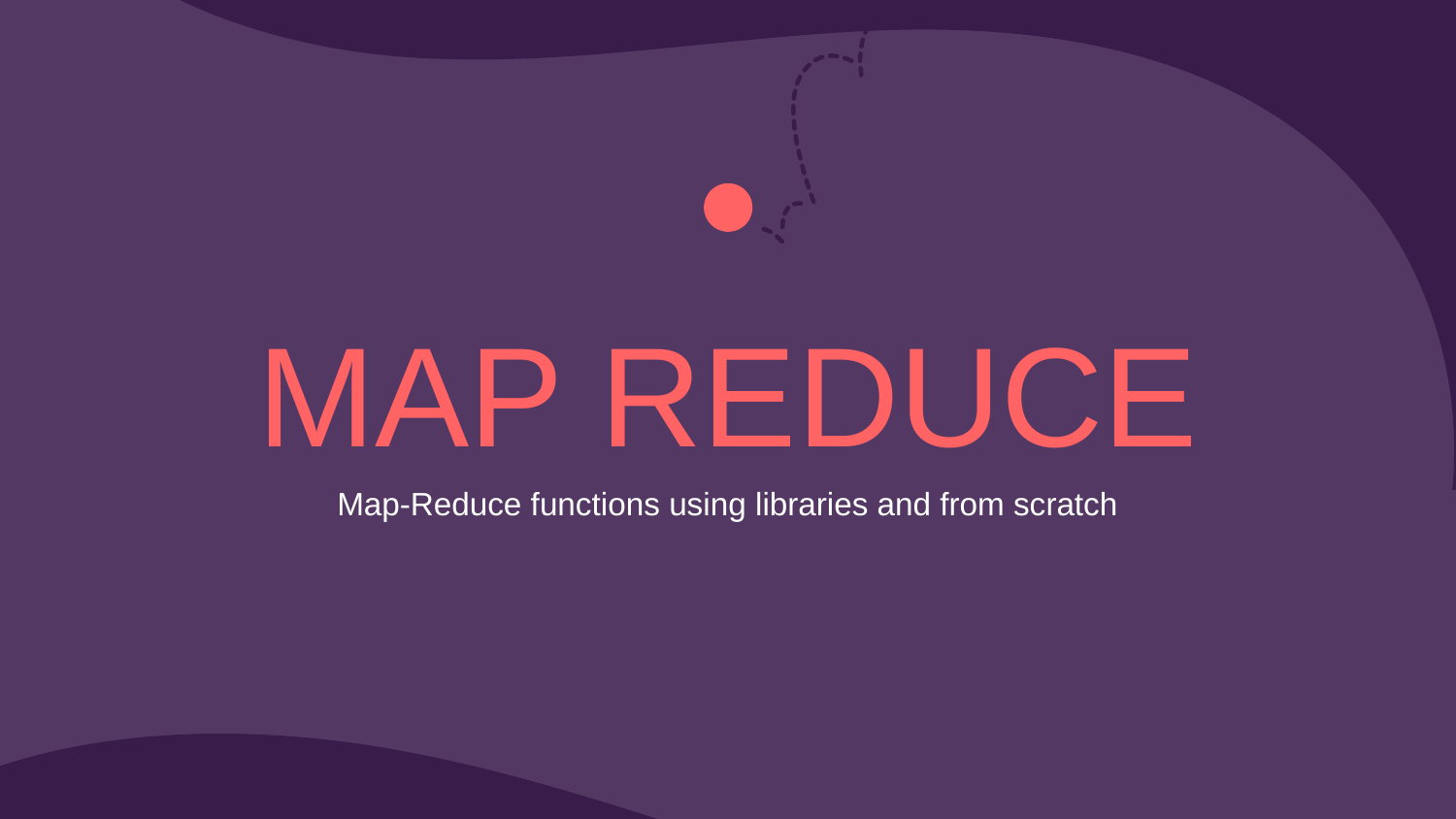

# MAP REDUCE
Map-Reduce functions using libraries and from scratch